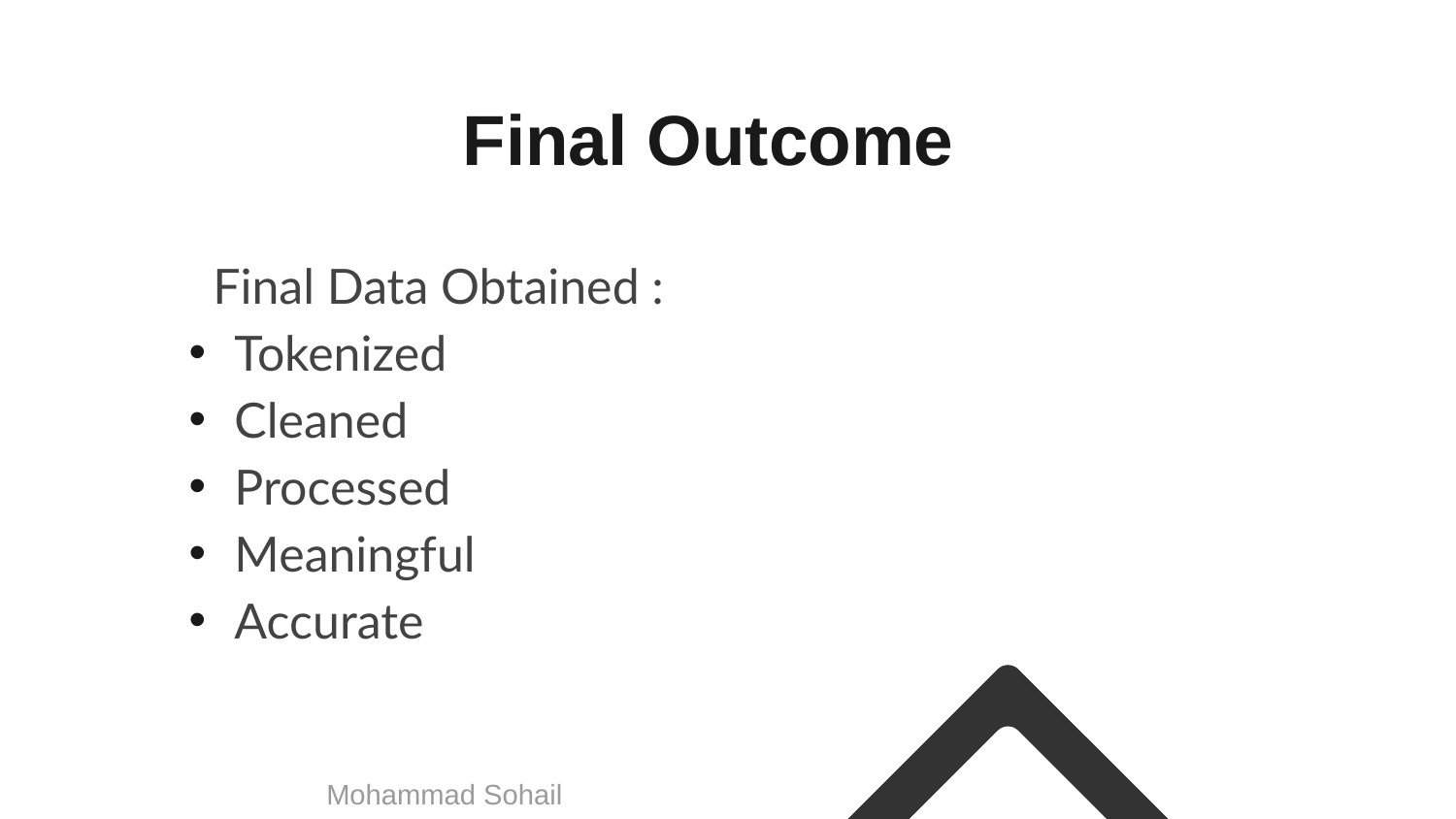

# Final Outcome
Final Data Obtained :
Tokenized
Cleaned
Processed
Meaningful
Accurate

Mohammad Sohail